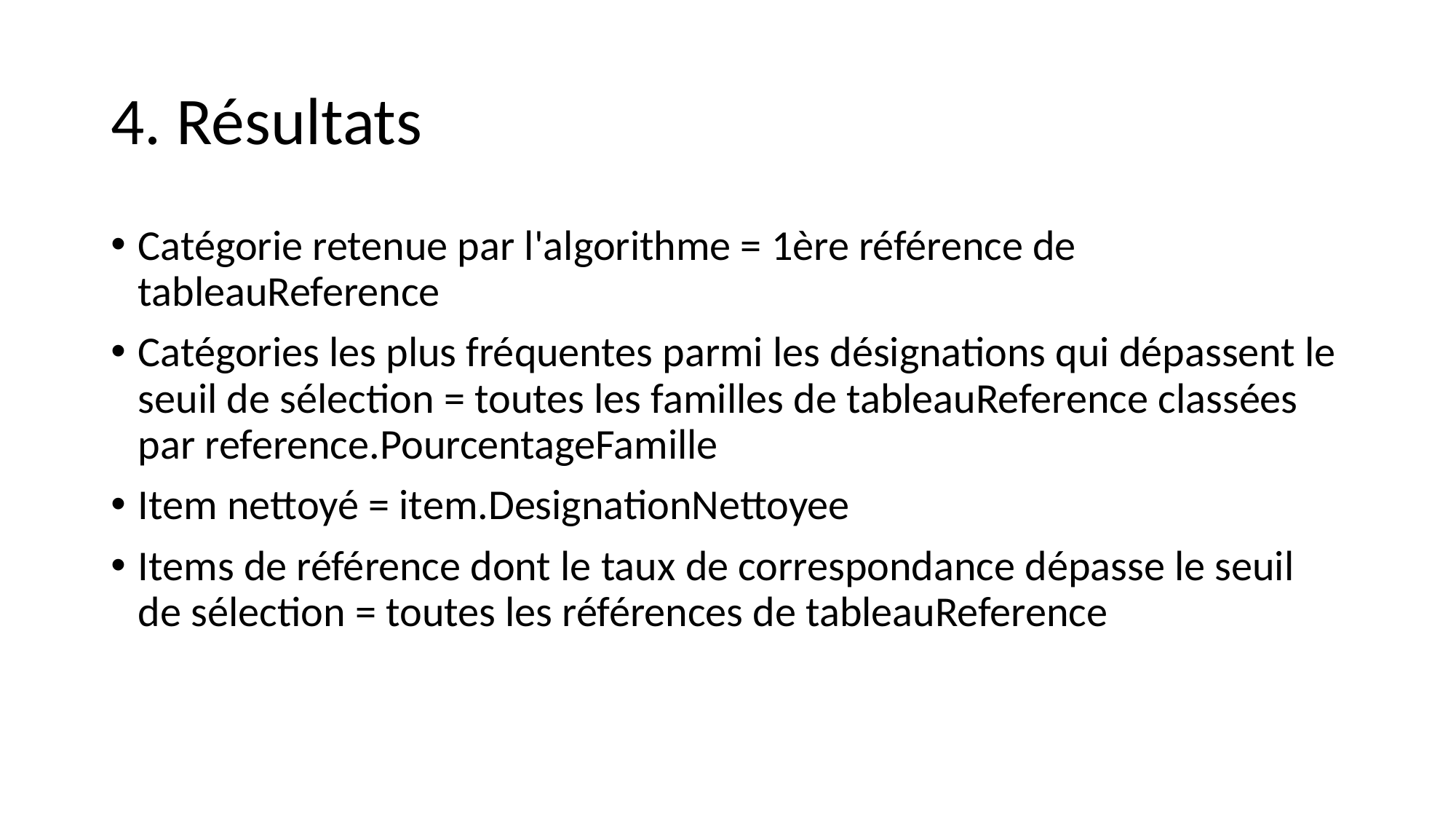

# 4. Résultats
Catégorie retenue par l'algorithme = 1ère référence de tableauReference
Catégories les plus fréquentes parmi les désignations qui dépassent le seuil de sélection = toutes les familles de tableauReference classées par reference.PourcentageFamille
Item nettoyé = item.DesignationNettoyee
Items de référence dont le taux de correspondance dépasse le seuil de sélection = toutes les références de tableauReference